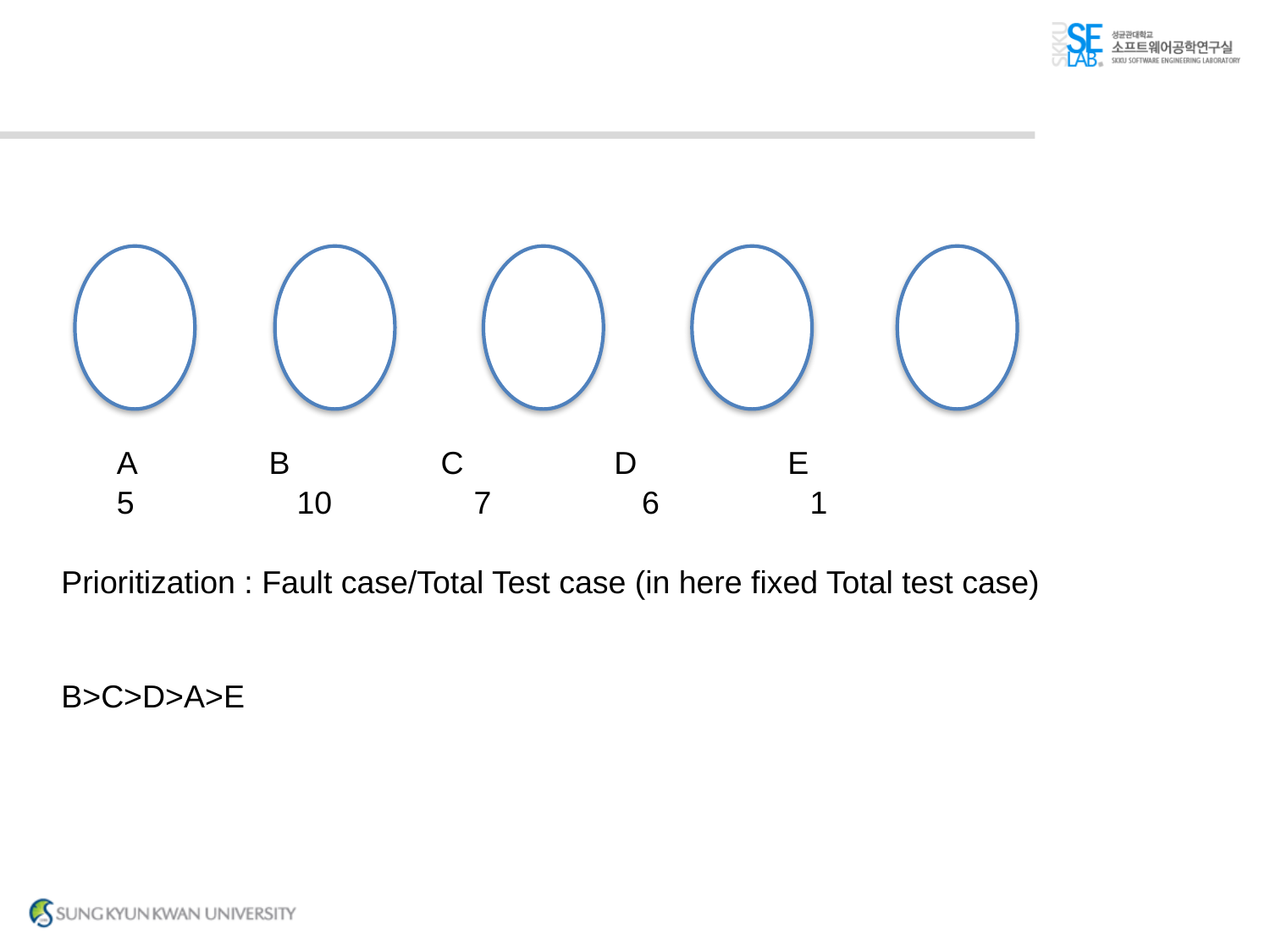

#

    A               B                 C                 D                 E
    5	          10                7                 6                 1
Prioritization : Fault case/Total Test case (in here fixed Total test case)

B>C>D>A>E